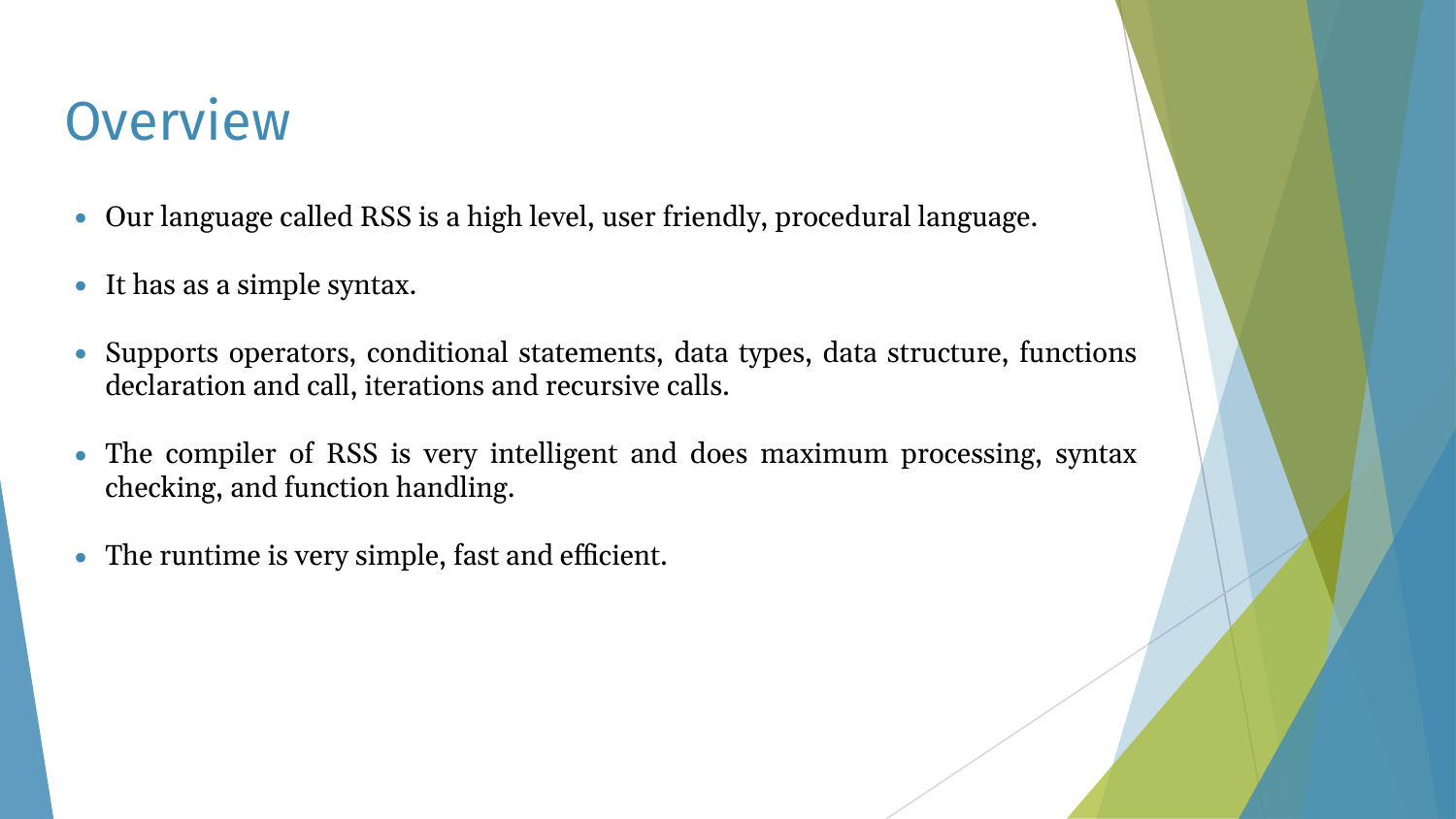

# Overview
Our language called RSS is a high level, user friendly, procedural language.

It has as a simple syntax.

Supports operators, conditional statements, data types, data structure, functions declaration and call, iterations and recursive calls.

The compiler of RSS is very intelligent and does maximum processing, syntax checking, and function handling.

The runtime is very simple, fast and efficient.